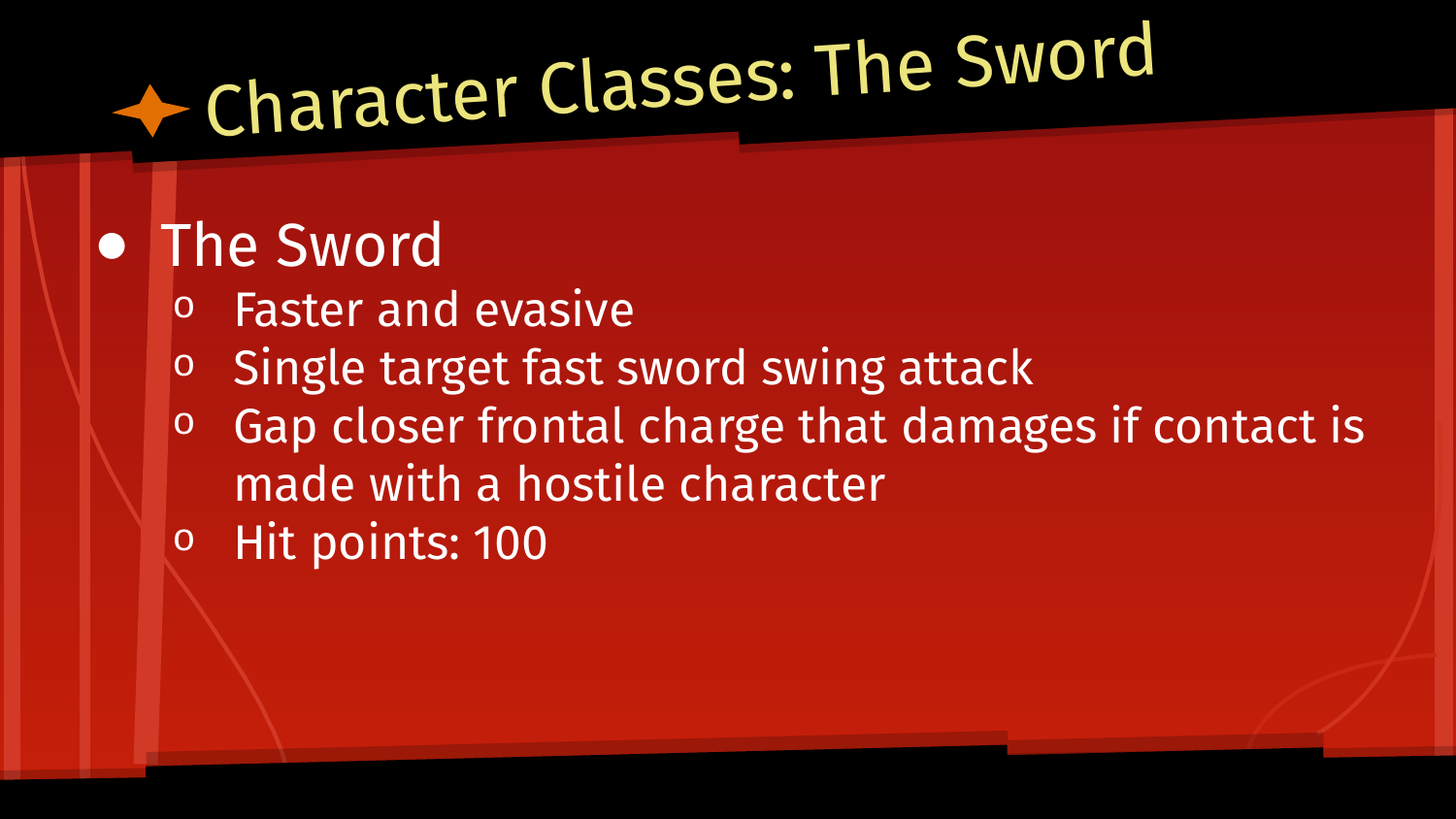

# Character Classes: The Sword
The Sword
Faster and evasive
Single target fast sword swing attack
Gap closer frontal charge that damages if contact is made with a hostile character
Hit points: 100